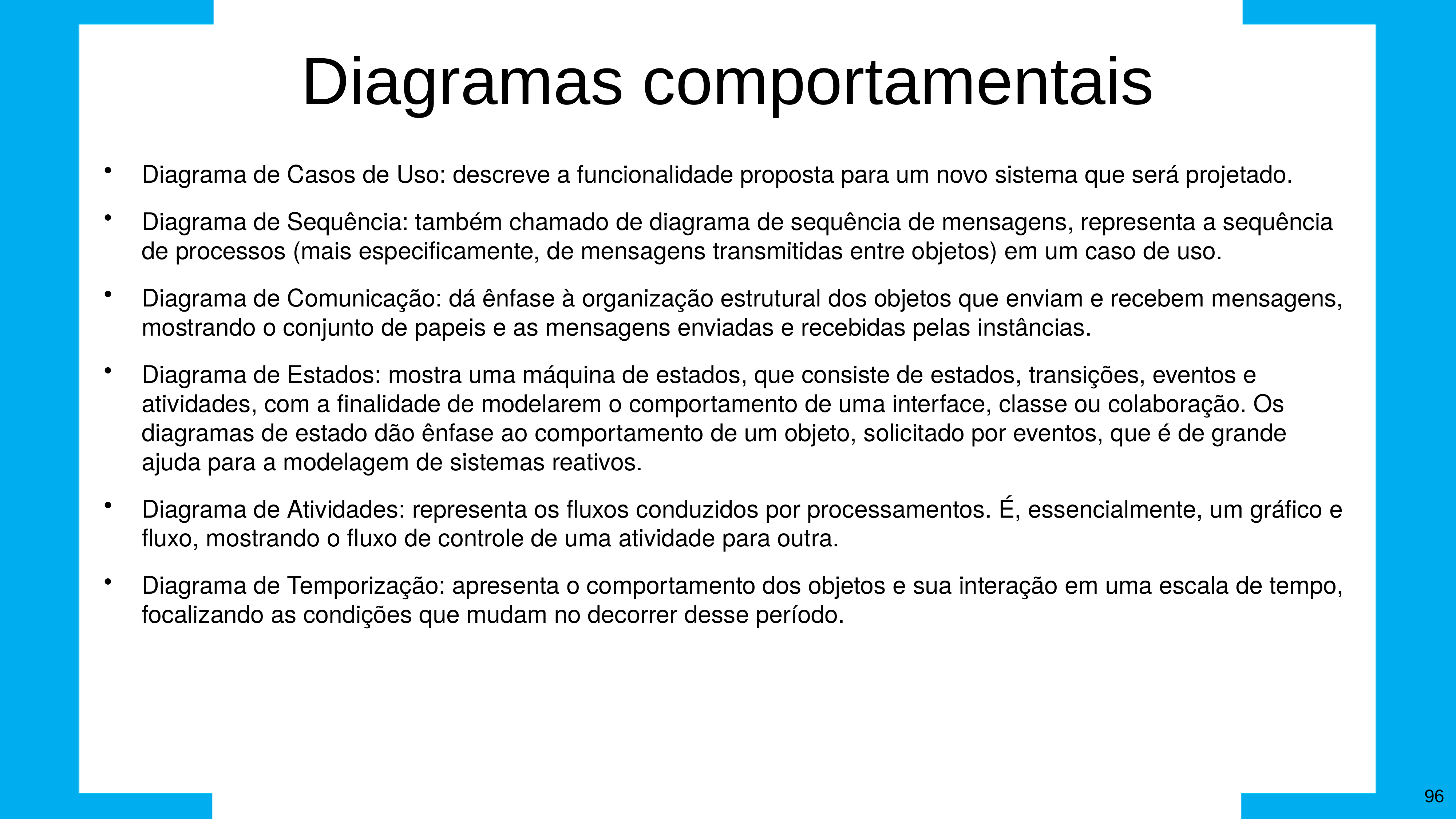

# Diagramas comportamentais
Diagrama de Casos de Uso: descreve a funcionalidade proposta para um novo sistema que será projetado.
Diagrama de Sequência: também chamado de diagrama de sequência de mensagens, representa a sequência de processos (mais especificamente, de mensagens transmitidas entre objetos) em um caso de uso.
Diagrama de Comunicação: dá ênfase à organização estrutural dos objetos que enviam e recebem mensagens, mostrando o conjunto de papeis e as mensagens enviadas e recebidas pelas instâncias.
Diagrama de Estados: mostra uma máquina de estados, que consiste de estados, transições, eventos e atividades, com a finalidade de modelarem o comportamento de uma interface, classe ou colaboração. Os diagramas de estado dão ênfase ao comportamento de um objeto, solicitado por eventos, que é de grande ajuda para a modelagem de sistemas reativos.
Diagrama de Atividades: representa os fluxos conduzidos por processamentos. É, essencialmente, um gráfico e fluxo, mostrando o fluxo de controle de uma atividade para outra.
Diagrama de Temporização: apresenta o comportamento dos objetos e sua interação em uma escala de tempo, focalizando as condições que mudam no decorrer desse período.
96